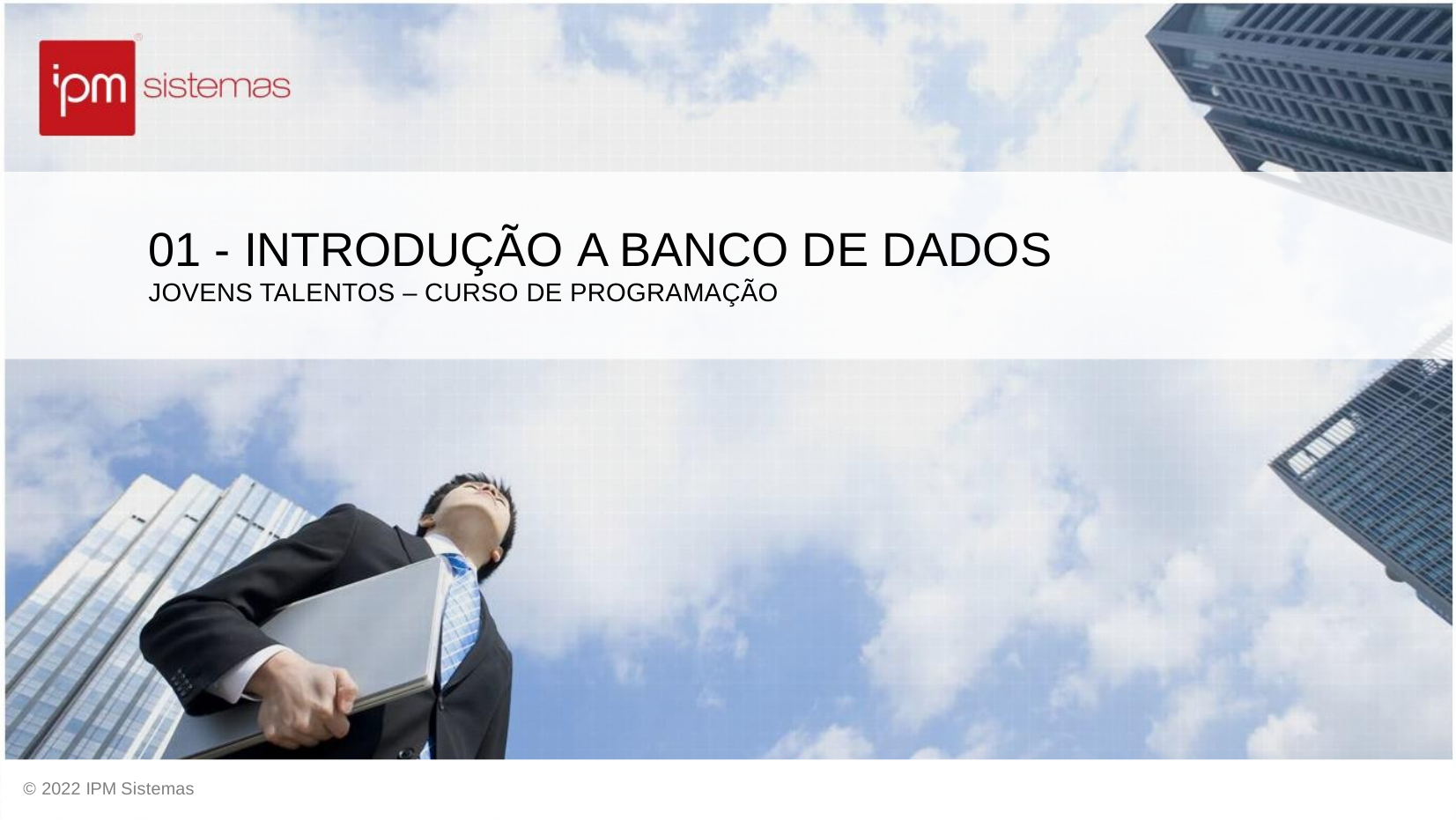

# 01 - INTRODUÇÃO A BANCO DE DADOS
JOVENS TALENTOS – CURSO DE PROGRAMAÇÃO

© 2022 IPM Sistemas